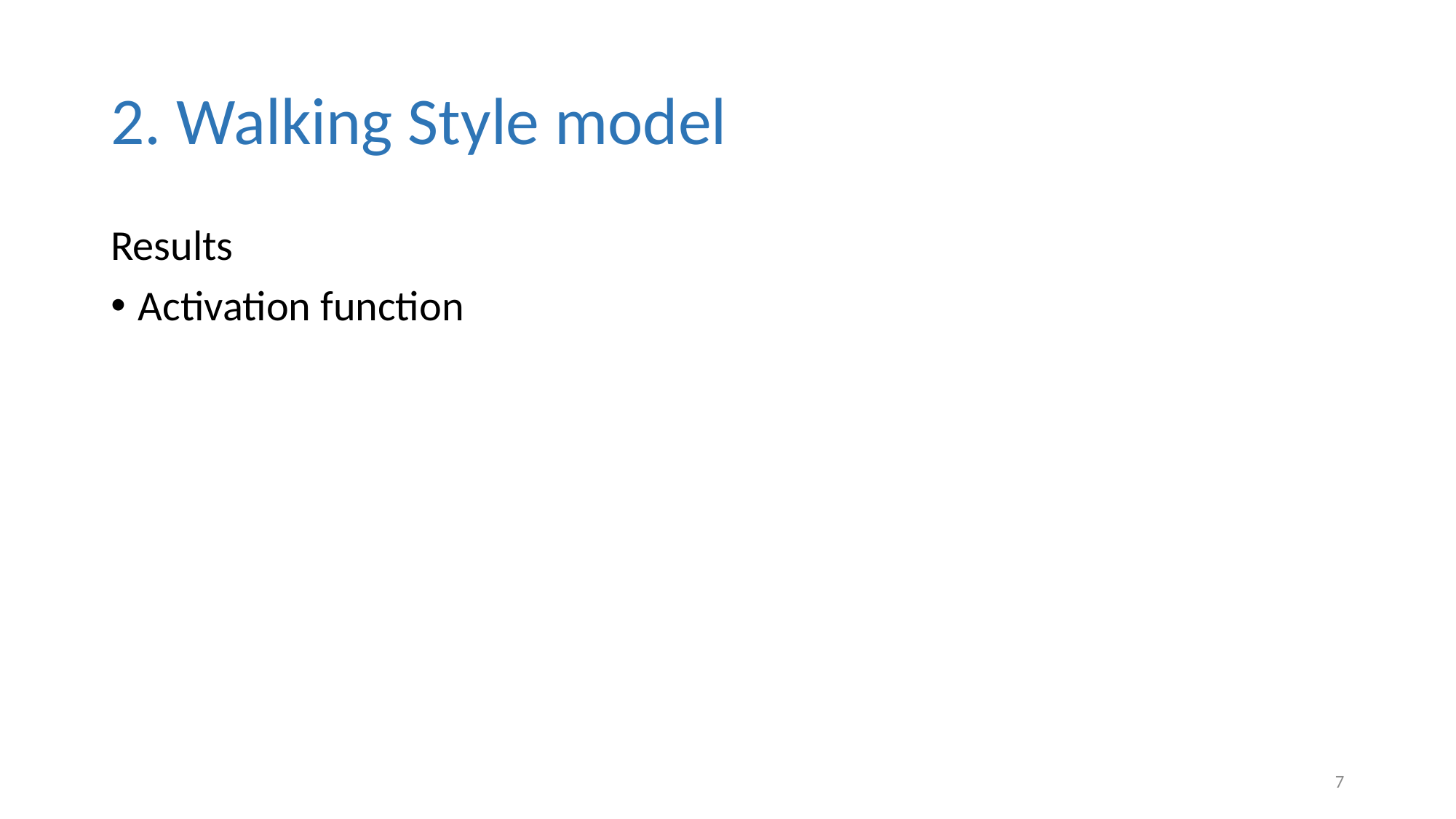

# 2. Walking Style model
Results
Activation function
7